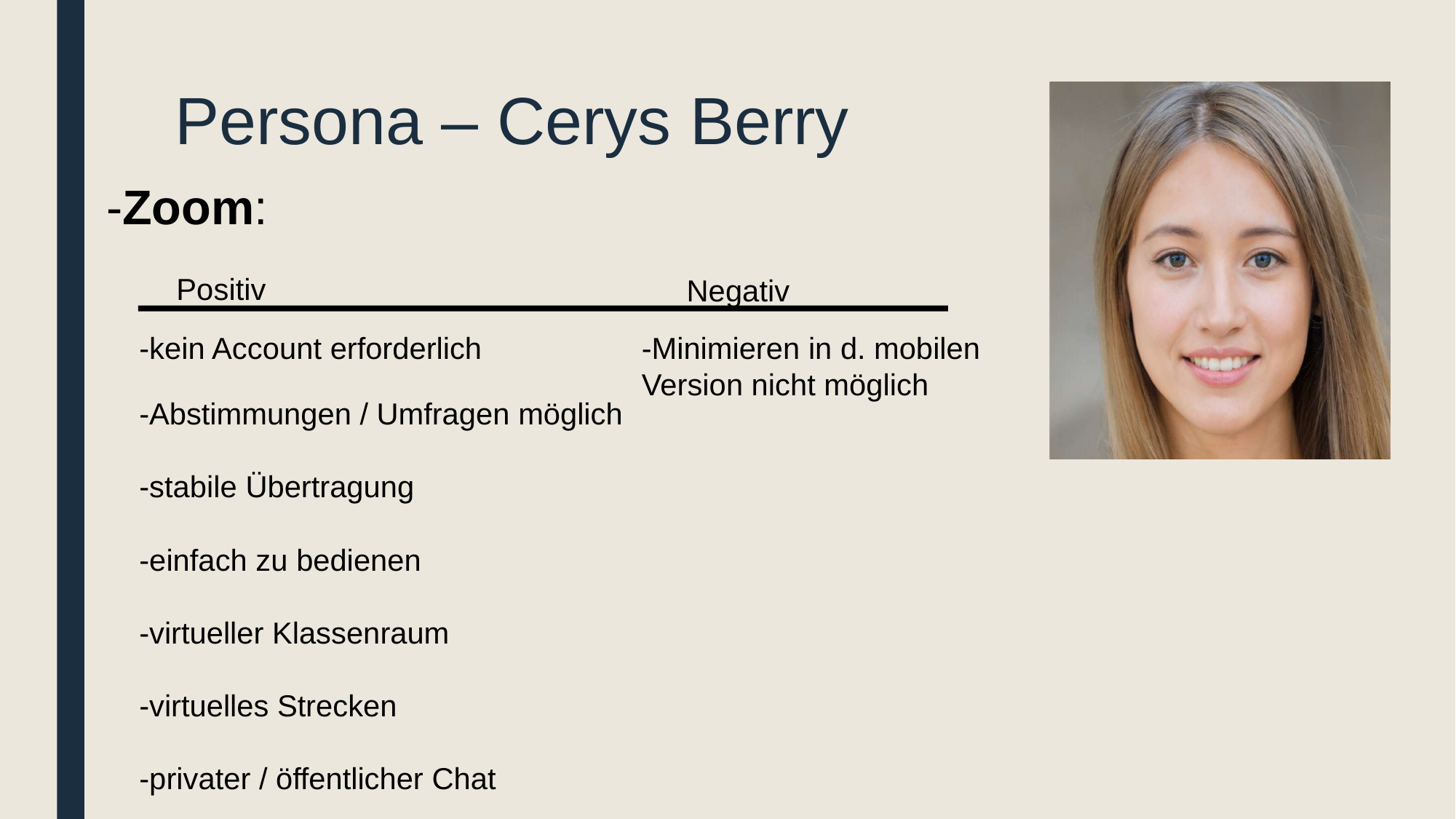

# Persona – Cerys Berry

-Zoom:
Positiv
Negativ

-Minimieren in d. mobilen
Version nicht möglich

-kein Account erforderlich
-Abstimmungen / Umfragen möglich

-stabile Übertragung

-einfach zu bedienen

-virtueller Klassenraum

-virtuelles Strecken

-privater / öffentlicher Chat